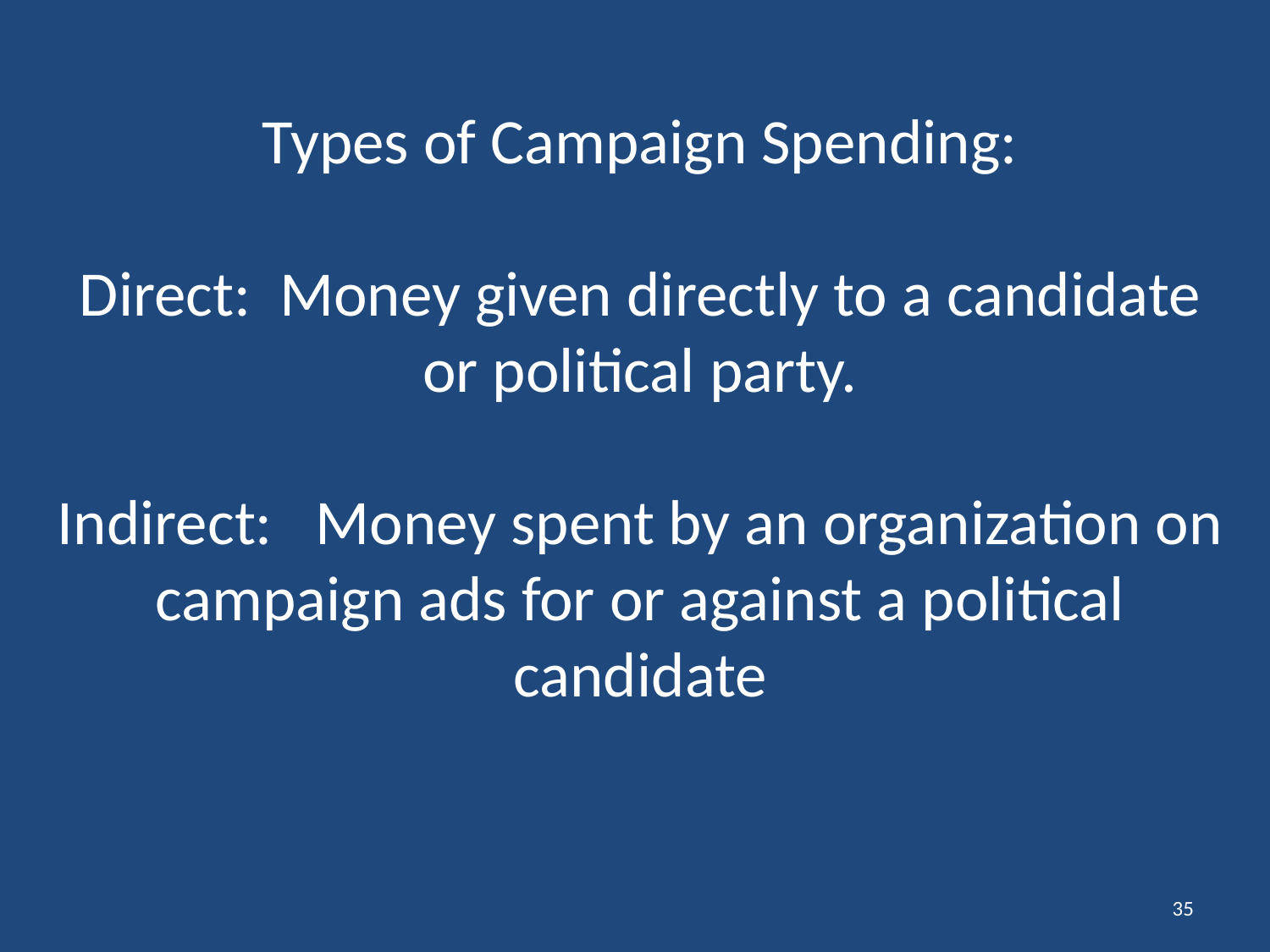

# Types of Campaign Spending: Direct:  Money given directly to a candidate or political party. Indirect:   Money spent by an organization on campaign ads for or against a political candidate
35